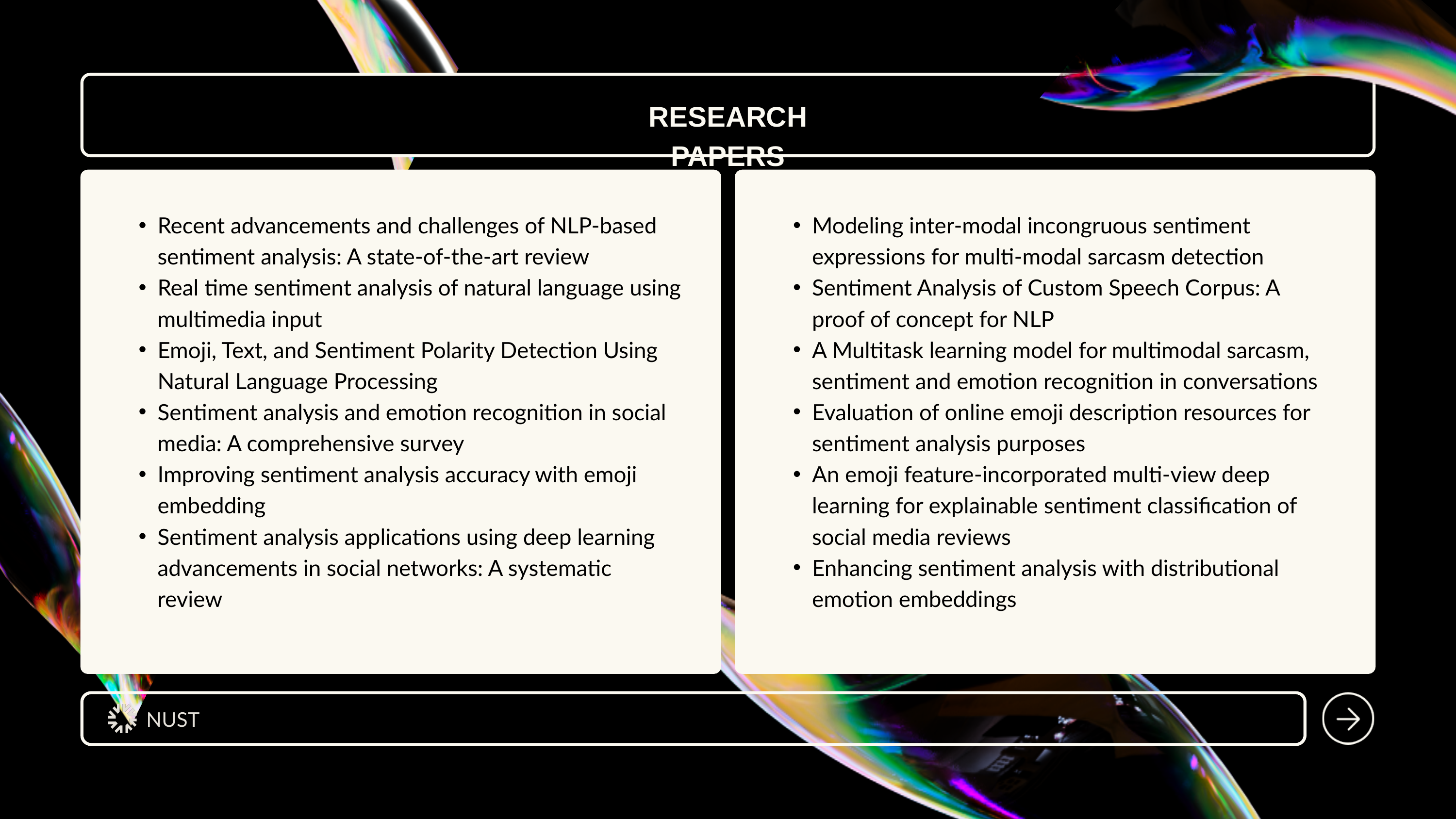

RESEARCH PAPERS

Recent advancements and challenges of NLP-based sentiment analysis: A state-of-the-art review
Real time sentiment analysis of natural language using multimedia input
Emoji, Text, and Sentiment Polarity Detection Using Natural Language Processing
Sentiment analysis and emotion recognition in social media: A comprehensive survey
Improving sentiment analysis accuracy with emoji embedding
Sentiment analysis applications using deep learning advancements in social networks: A systematic review
Modeling inter-modal incongruous sentiment expressions for multi-modal sarcasm detection
Sentiment Analysis of Custom Speech Corpus: A proof of concept for NLP
A Multitask learning model for multimodal sarcasm, sentiment and emotion recognition in conversations
Evaluation of online emoji description resources for sentiment analysis purposes
An emoji feature-incorporated multi-view deep learning for explainable sentiment classification of social media reviews
Enhancing sentiment analysis with distributional emotion embeddings

NUST